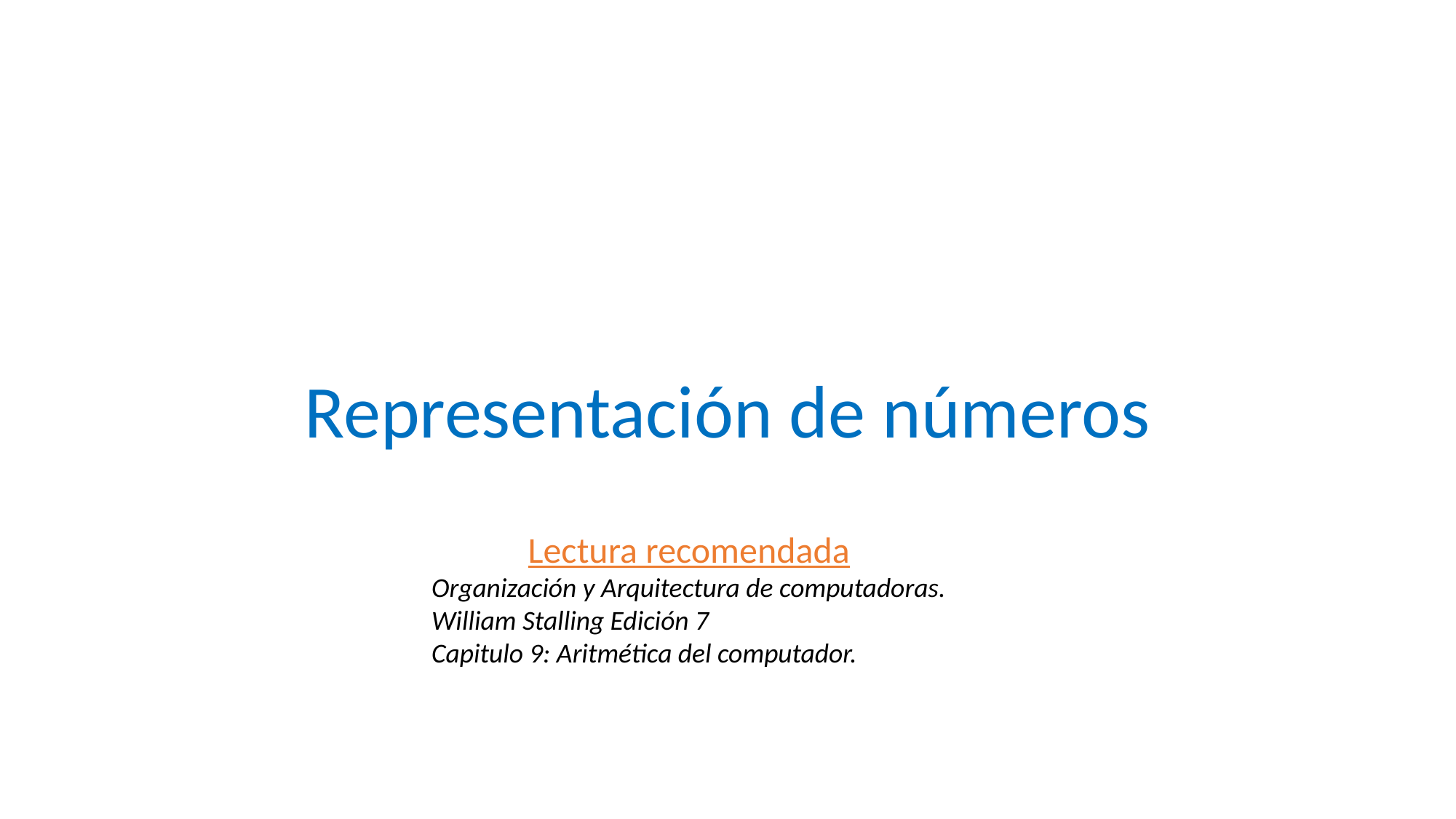

Representación de números
Lectura recomendada
Organización y Arquitectura de computadoras.
William Stalling Edición 7
Capitulo 9: Aritmética del computador.